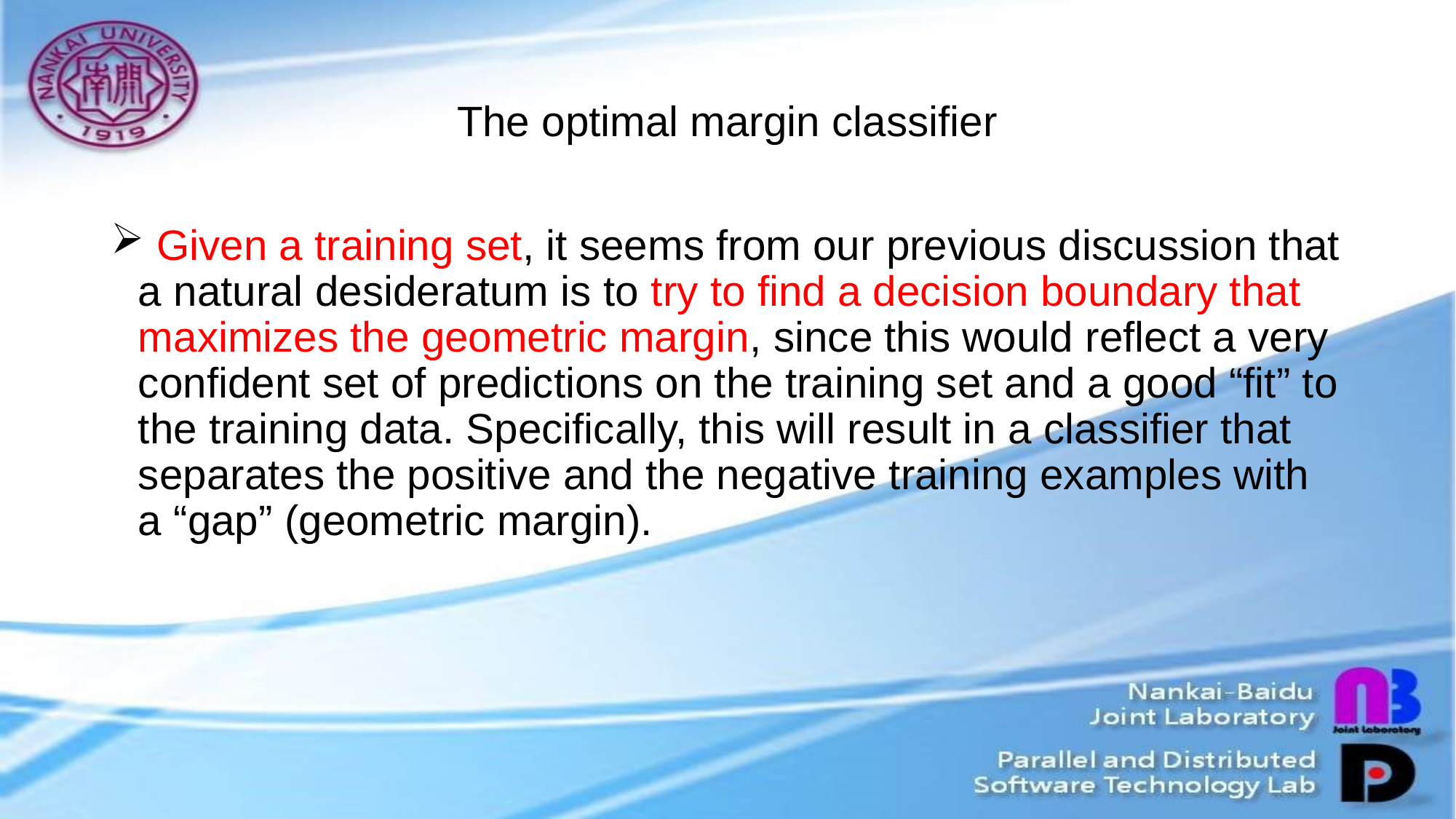

# The optimal margin classifier
 Given a training set, it seems from our previous discussion that a natural desideratum is to try to find a decision boundary that maximizes the geometric margin, since this would reflect a very confident set of predictions on the training set and a good “fit” to the training data. Specifically, this will result in a classifier that separates the positive and the negative training examples with a “gap” (geometric margin).